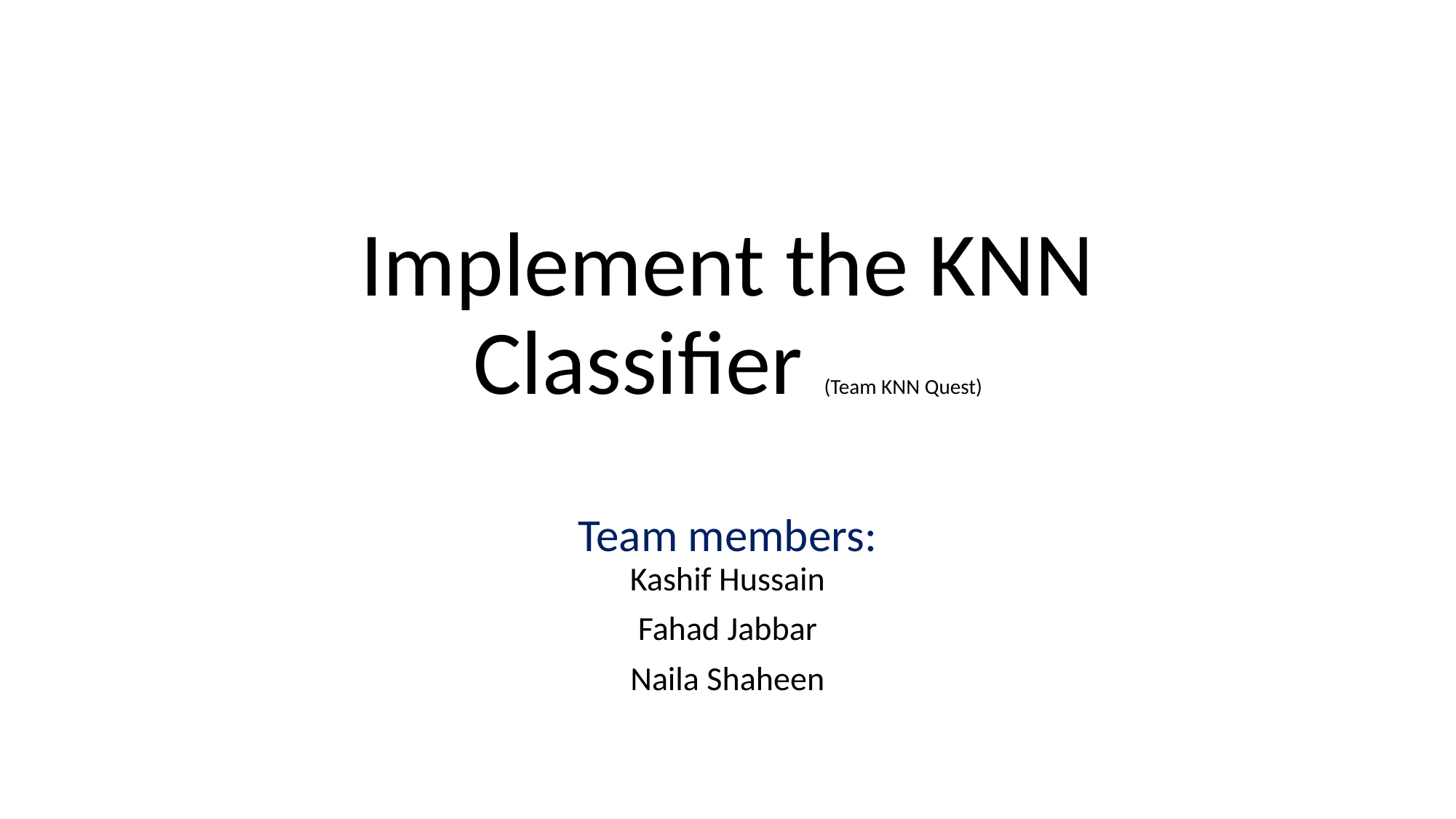

# Implement the KNN Classifier (Team KNN Quest)
Team members:
Kashif Hussain
Fahad Jabbar
Naila Shaheen